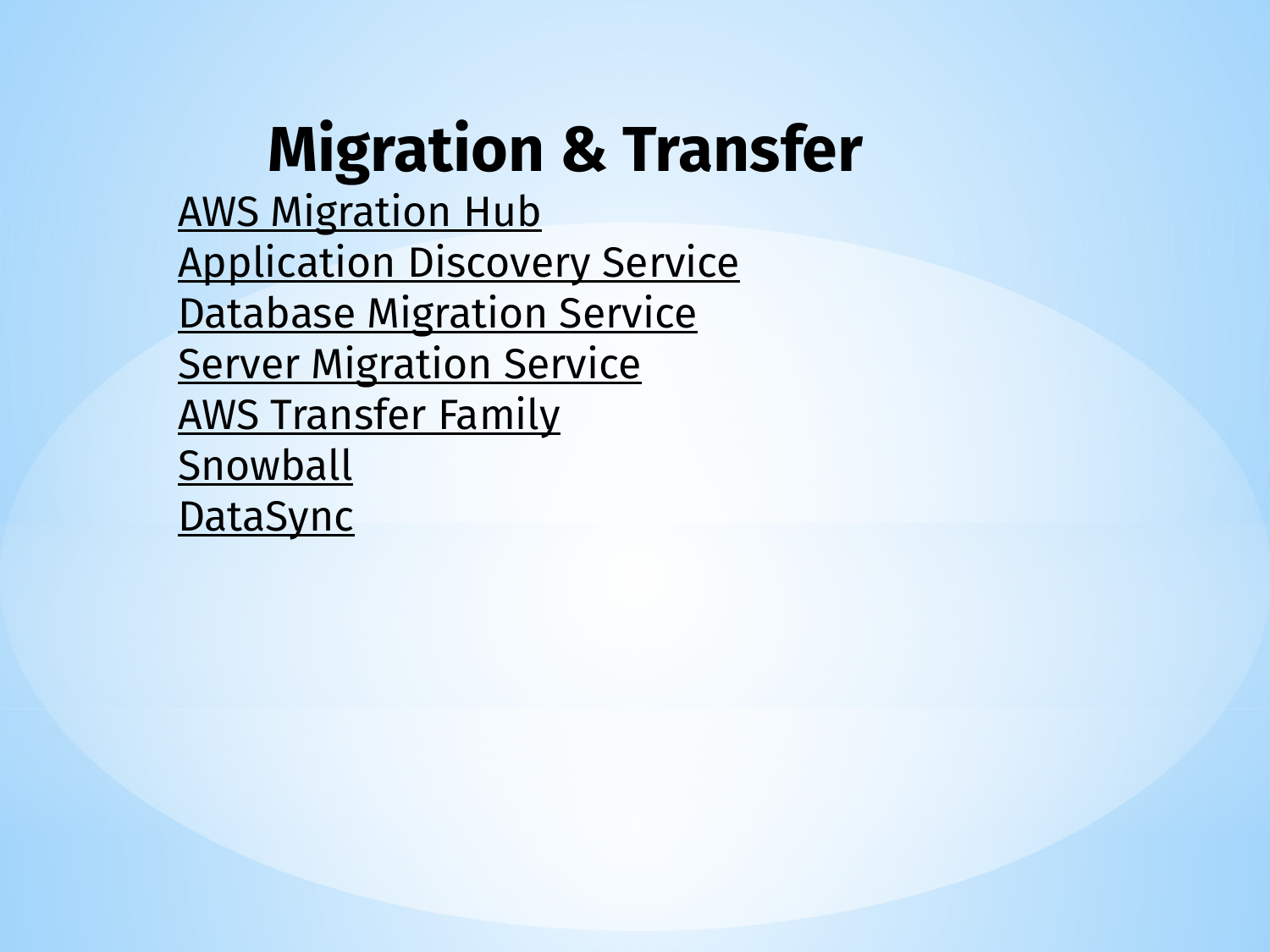

Migration & Transfer
AWS Migration Hub
Application Discovery Service
Database Migration Service
Server Migration Service
AWS Transfer Family
Snowball
DataSync
#